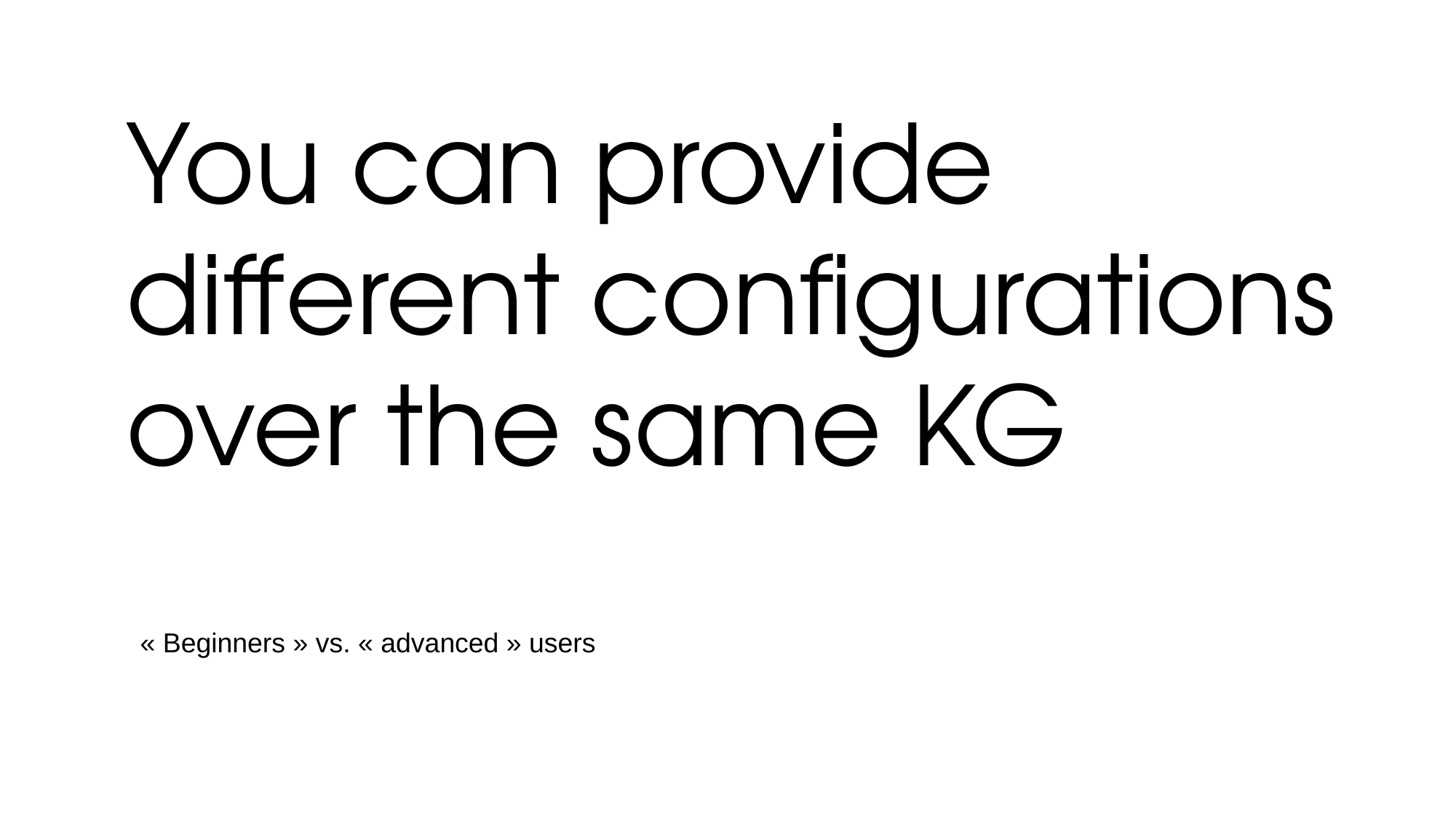

You can provide different configurations over the same KG
« Beginners » vs. « advanced » users